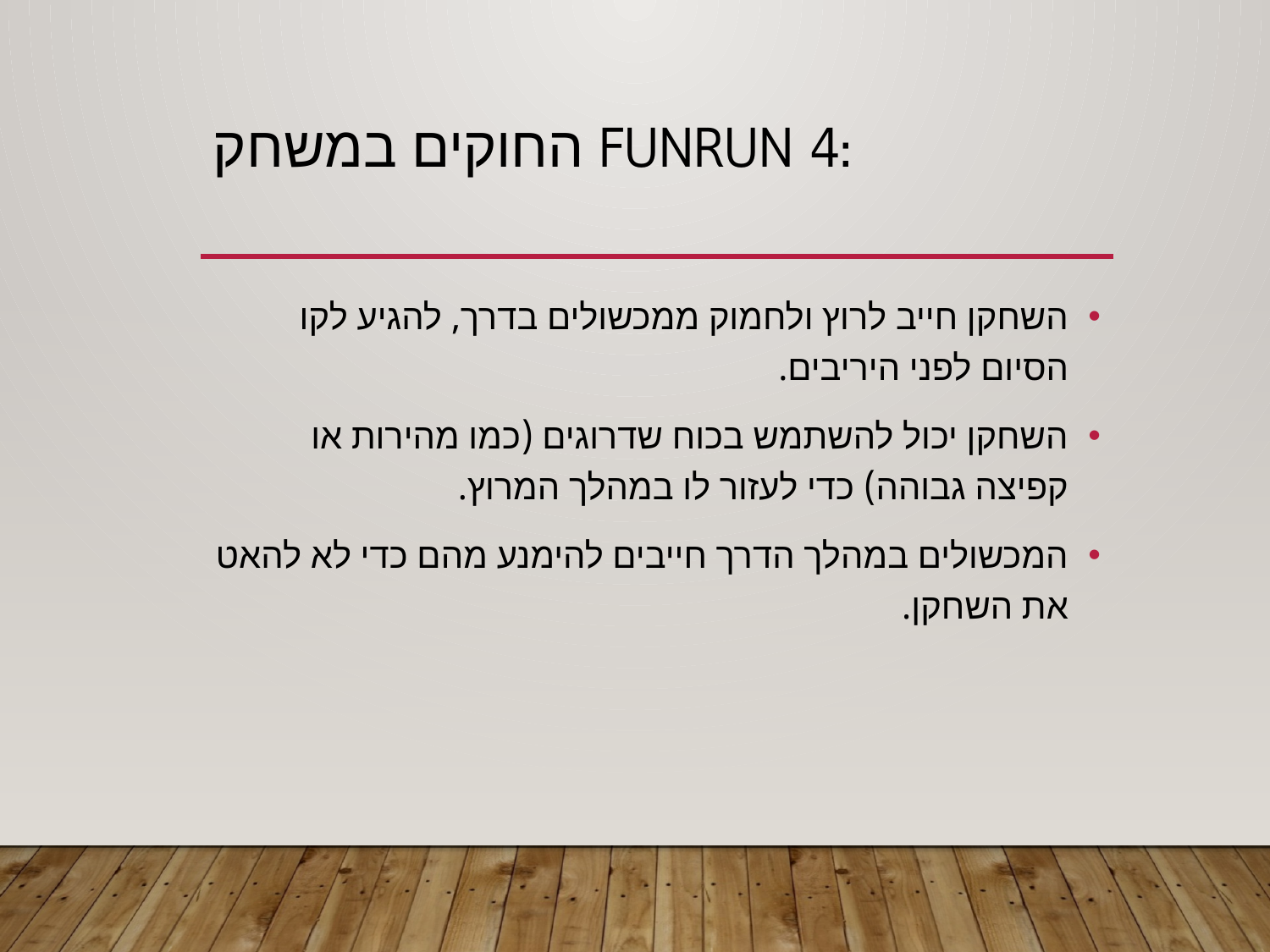

# החוקים במשחק FunRun 4:
השחקן חייב לרוץ ולחמוק ממכשולים בדרך, להגיע לקו הסיום לפני היריבים.
השחקן יכול להשתמש בכוח שדרוגים (כמו מהירות או קפיצה גבוהה) כדי לעזור לו במהלך המרוץ.
המכשולים במהלך הדרך חייבים להימנע מהם כדי לא להאט את השחקן.